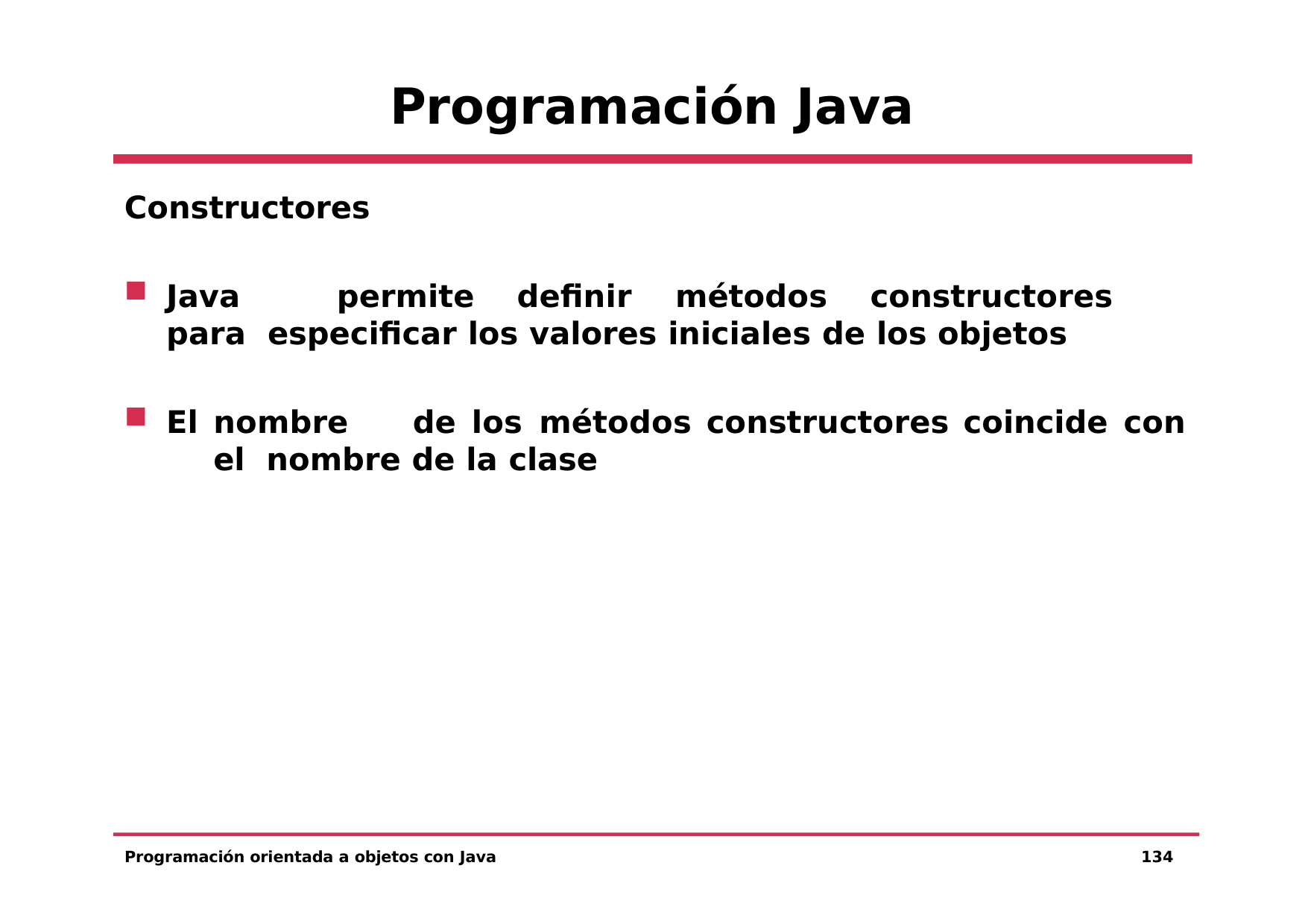

# Programación Java
Constructores

Java	permite	definir	métodos	constructores	para  especificar los valores iniciales de los objetos

El	nombre	de	los	métodos	constructores	coincide	con	el  nombre de la clase
Programación orientada a objetos con Java
134